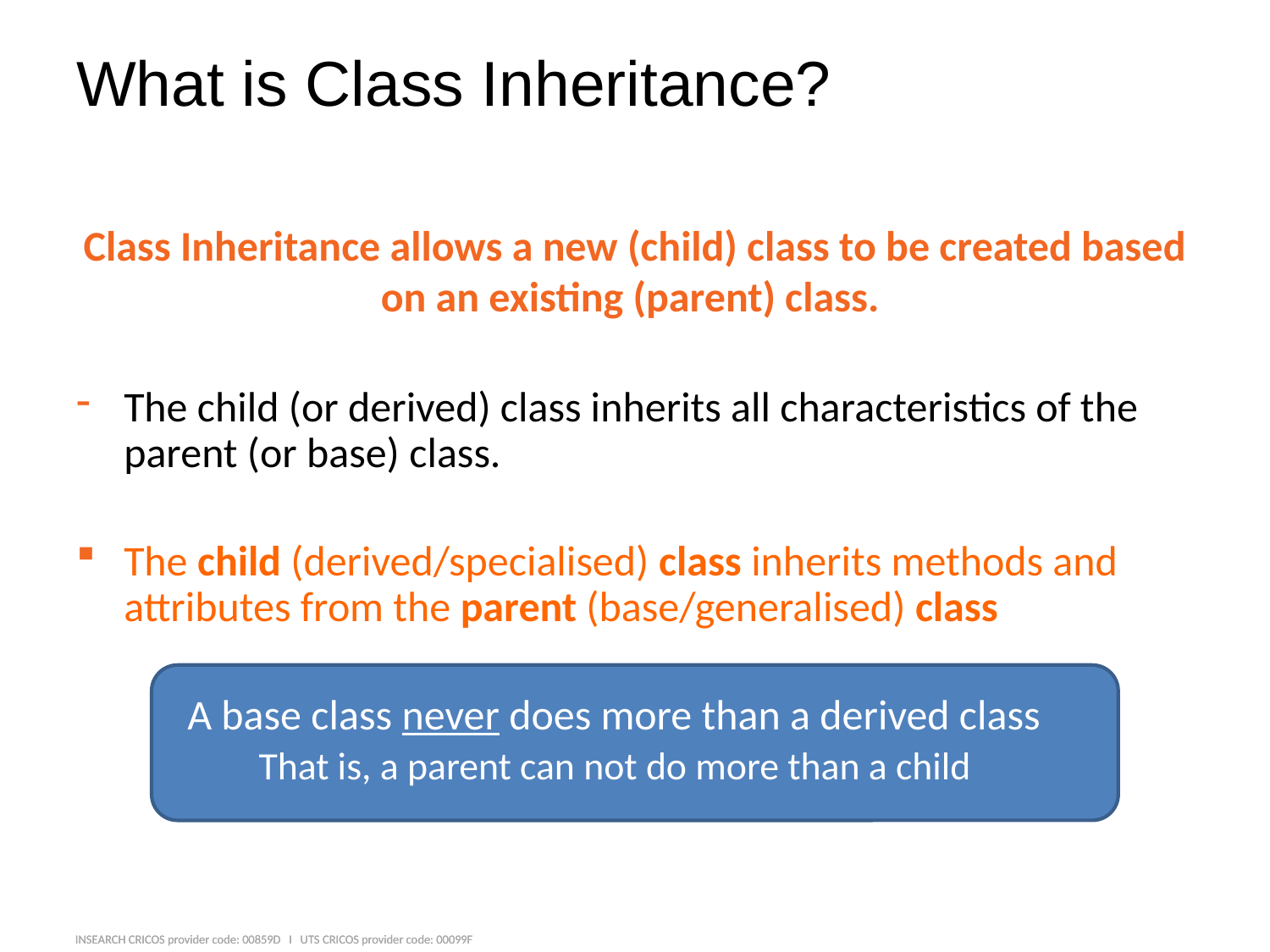

# What is Class Inheritance?
Class Inheritance allows a new (child) class to be created based on an existing (parent) class.

The child (or derived) class inherits all characteristics of the parent (or base) class.

The child (derived/specialised) class inherits methods and attributes from the parent (base/generalised) class

A base class never does more than a derived class
That is, a parent can not do more than a child